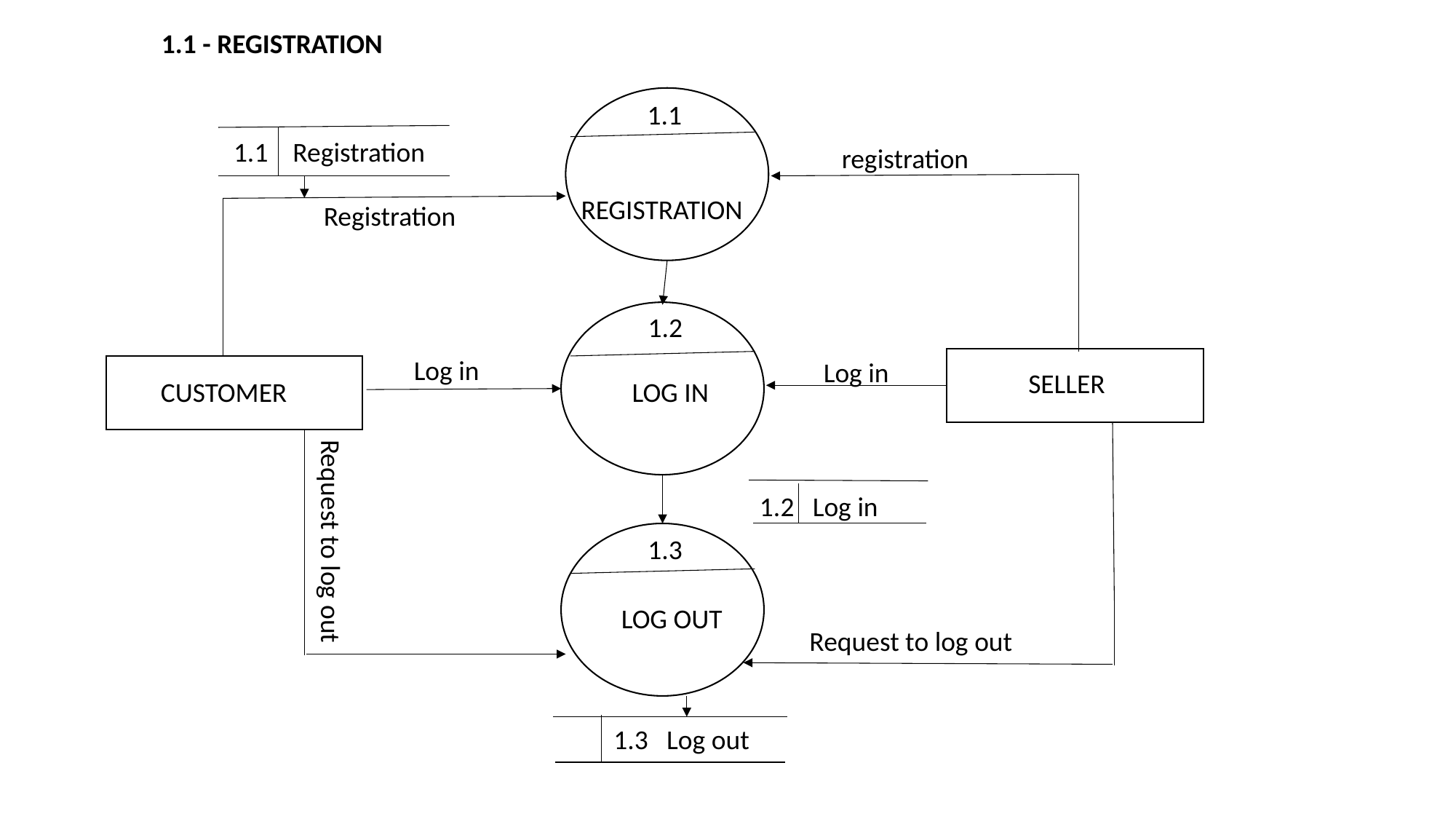

1.1 - REGISTRATION

    1.1
1.1    Registration
registration

   REGISTRATION
Registration

    1.2

Log in

Log in

          SELLER
CUSTOMER
      LOG IN
1.2   Log in

1.3
Request to log out
    LOG OUT
Request to log out

1.3   Log out